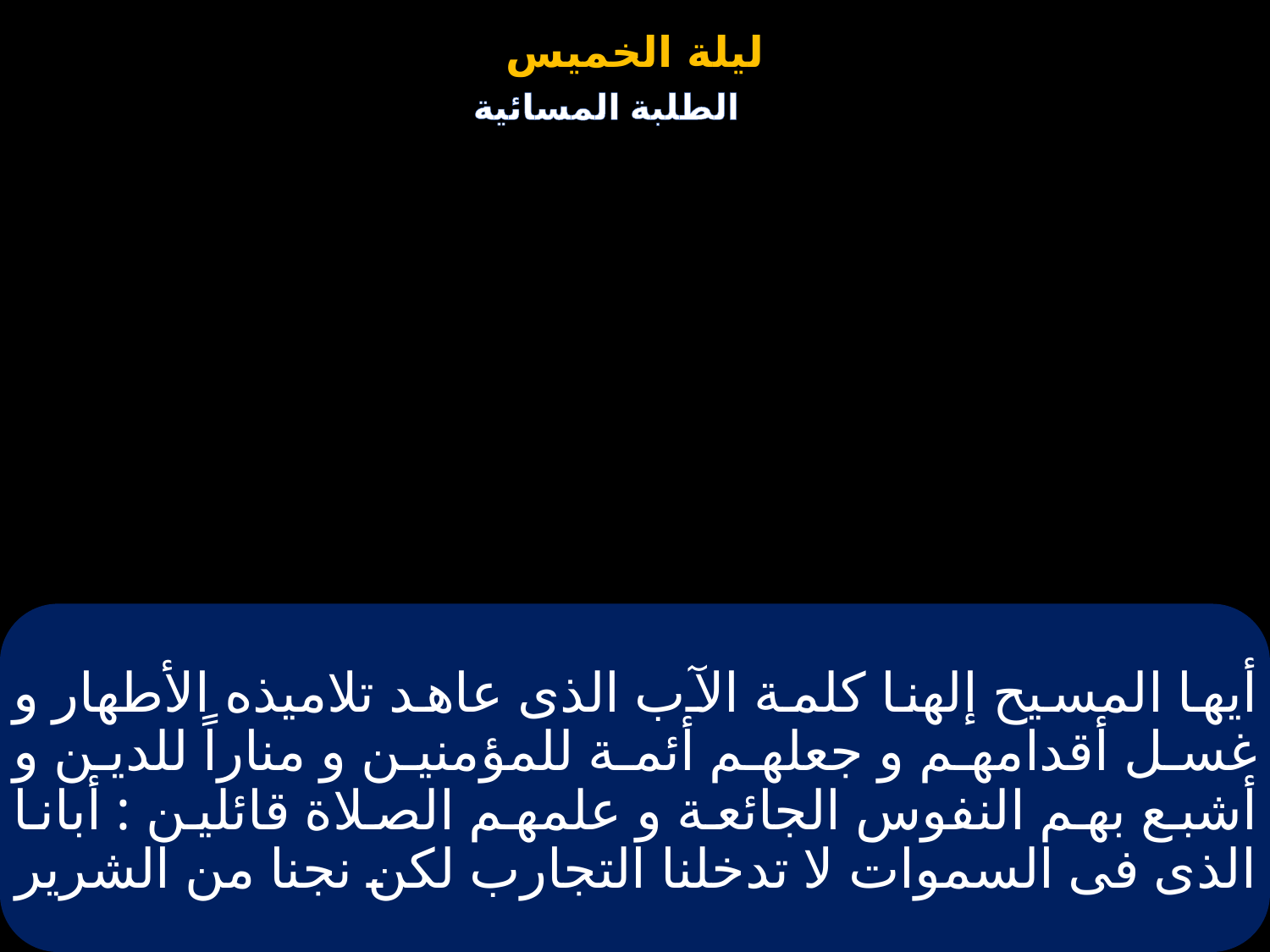

# أيها المسيح إلهنا كلمة الآب الذى عاهد تلاميذه الأطهار و غسل أقدامهم و جعلهم أئمة للمؤمنين و مناراً للدين و أشبع بهم النفوس الجائعة و علمهم الصلاة قائلين : أبانا الذى فى السموات لا تدخلنا التجارب لكن نجنا من الشرير